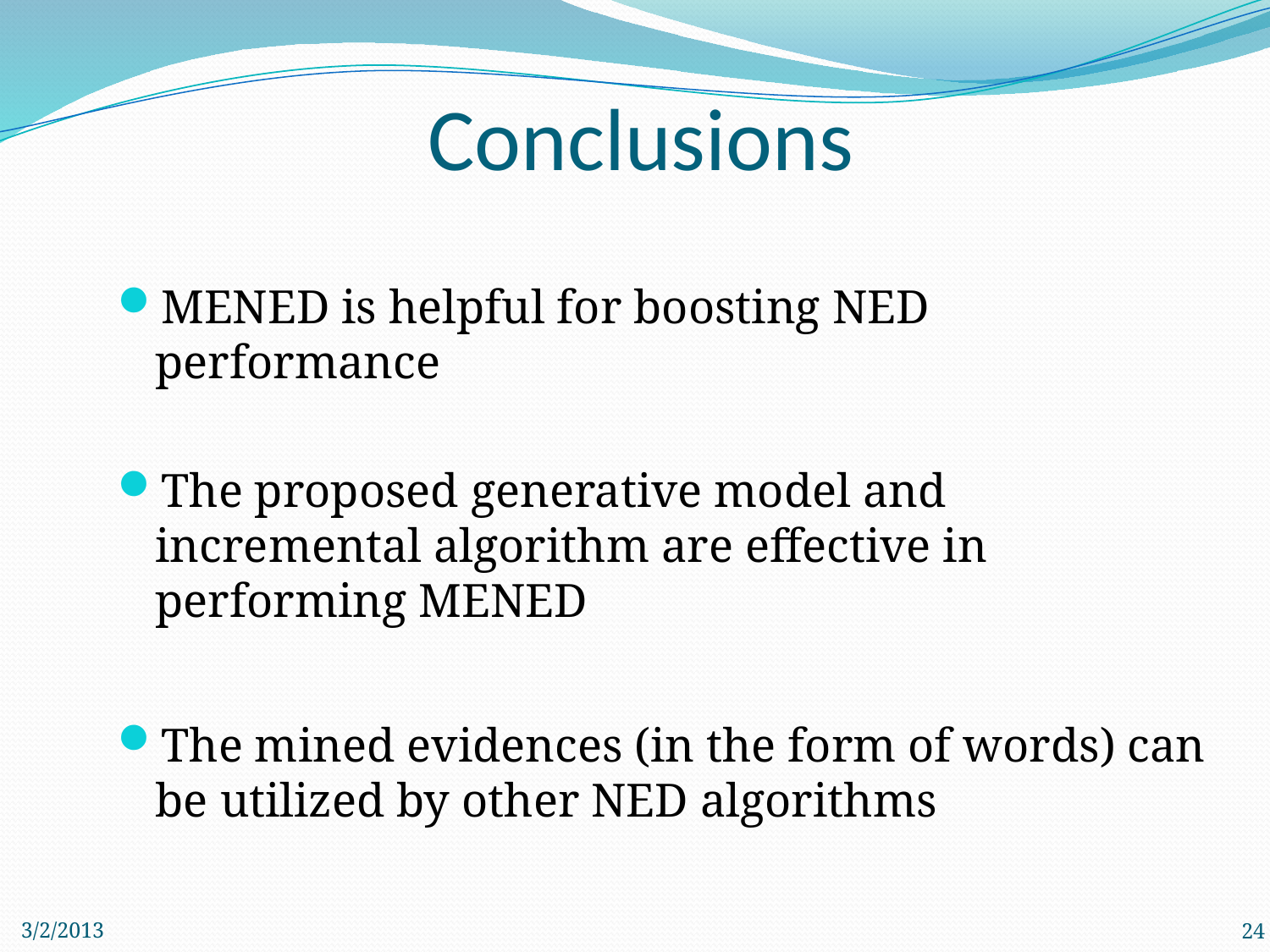

# Conclusions
MENED is helpful for boosting NED performance

The proposed generative model and incremental algorithm are effective in performing MENED

The mined evidences (in the form of words) can be utilized by other NED algorithms
3/2/2013
24